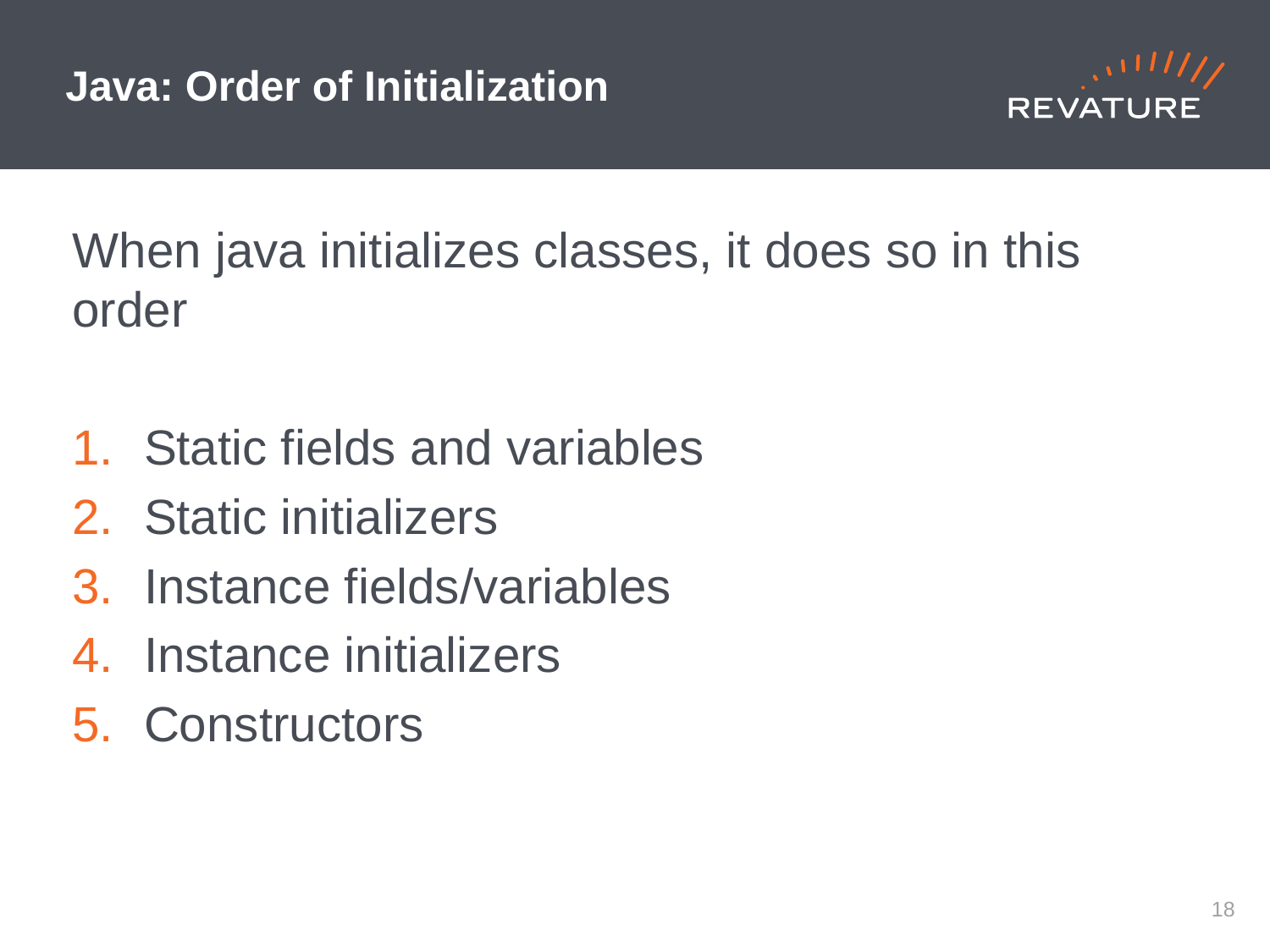

# Java: Order of Initialization
When java initializes classes, it does so in this order

Static fields and variables
Static initializers
Instance fields/variables
Instance initializers
Constructors
18